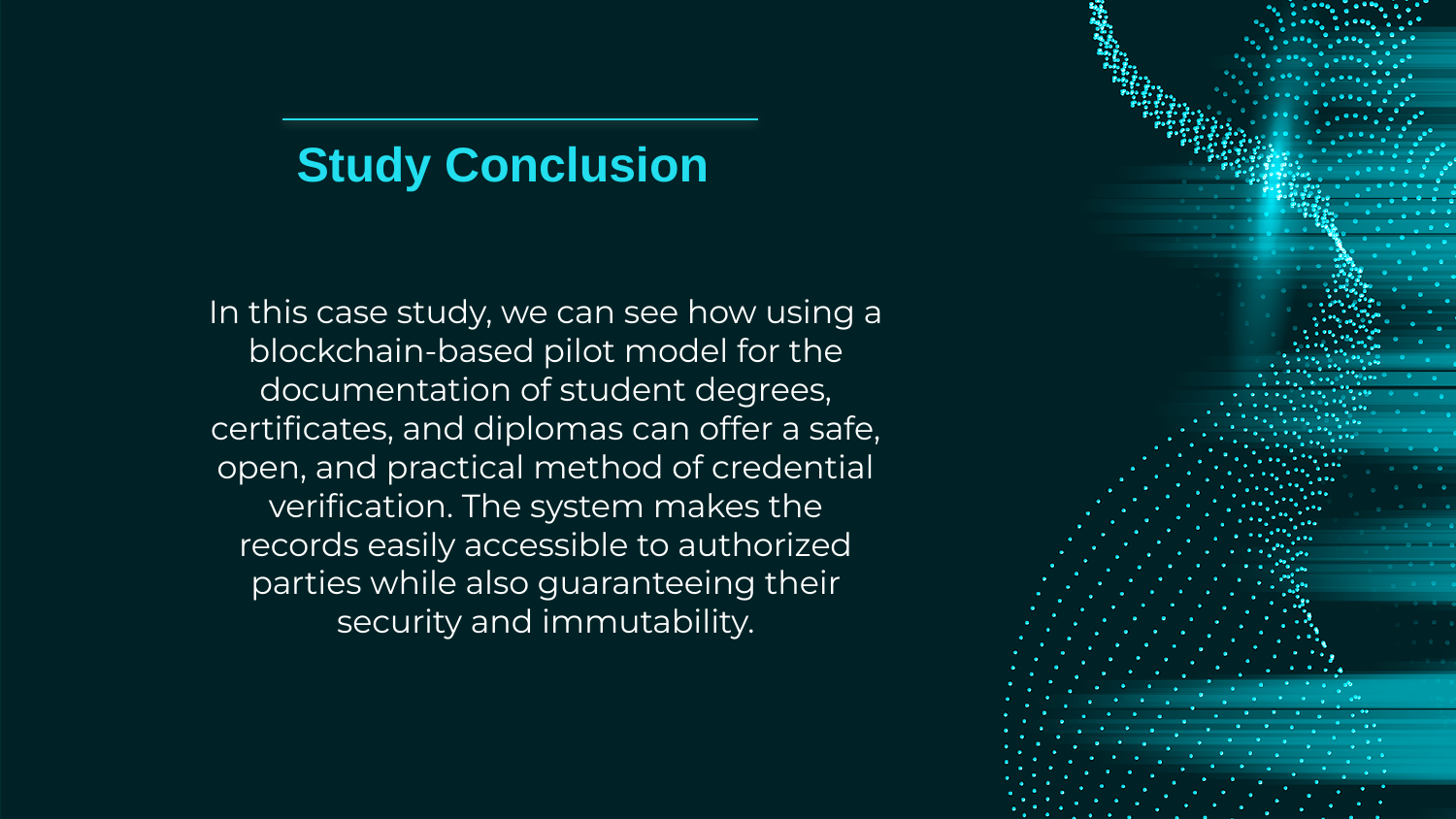

# Study Conclusion
In this case study, we can see how using a blockchain-based pilot model for the documentation of student degrees, certificates, and diplomas can offer a safe, open, and practical method of credential verification. The system makes the records easily accessible to authorized parties while also guaranteeing their security and immutability.